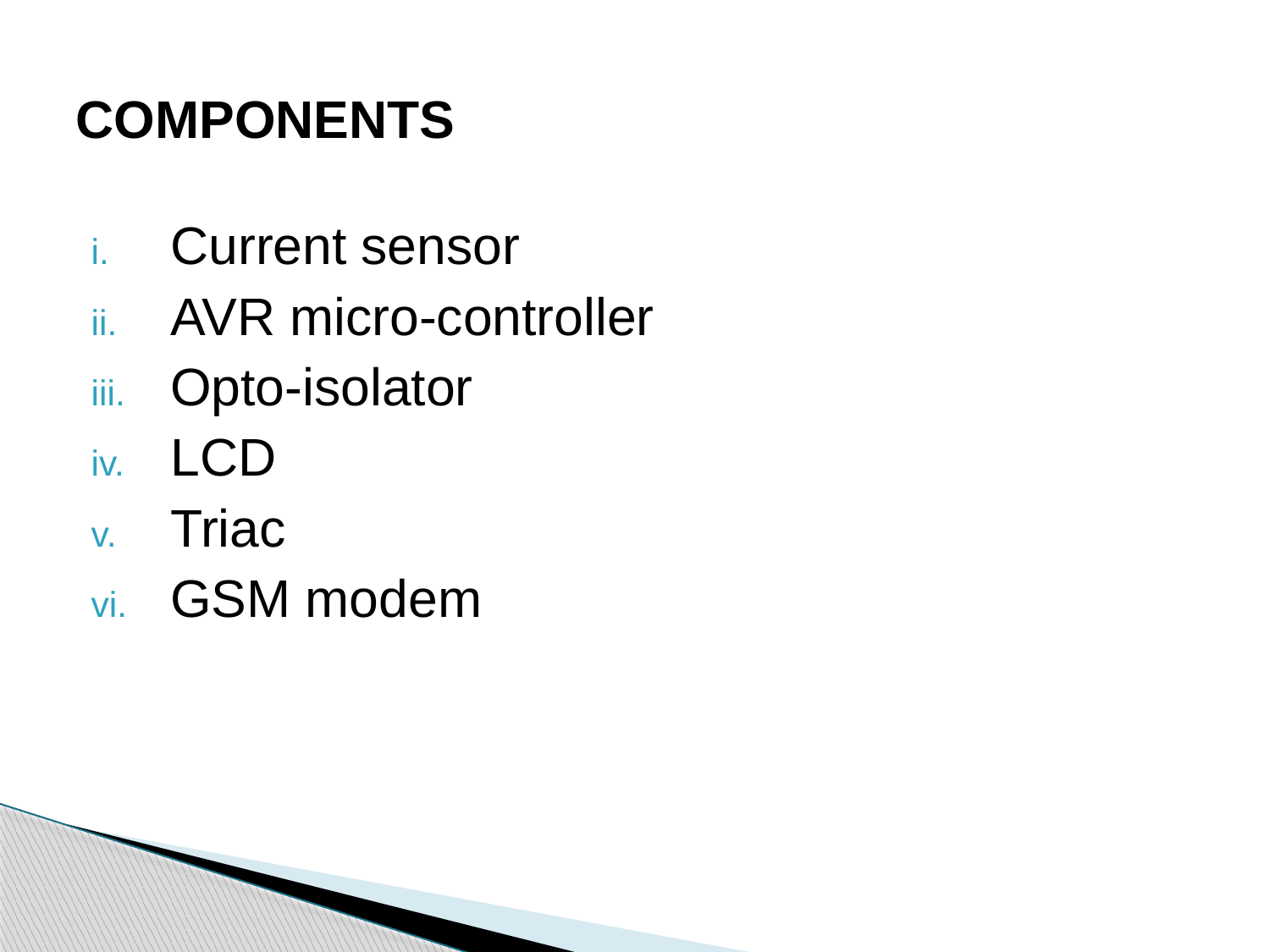

# COMPONENTS
Current sensor
AVR micro-controller
Opto-isolator
LCD
Triac
GSM modem